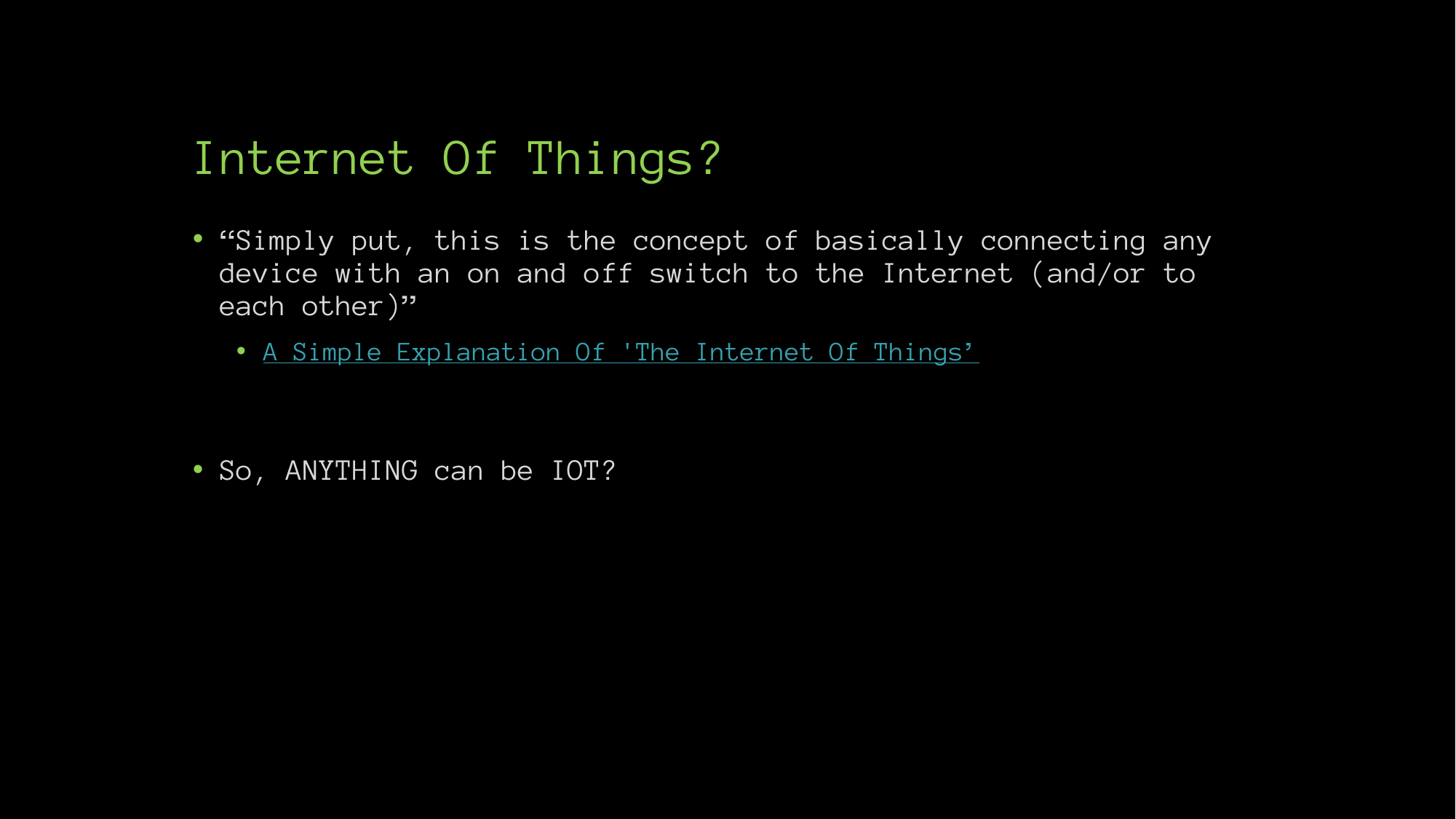

# Internet Of Things?
“Simply put, this is the concept of basically connecting any device with an on and off switch to the Internet (and/or to each other)”
A Simple Explanation Of 'The Internet Of Things’

So, ANYTHING can be IOT?